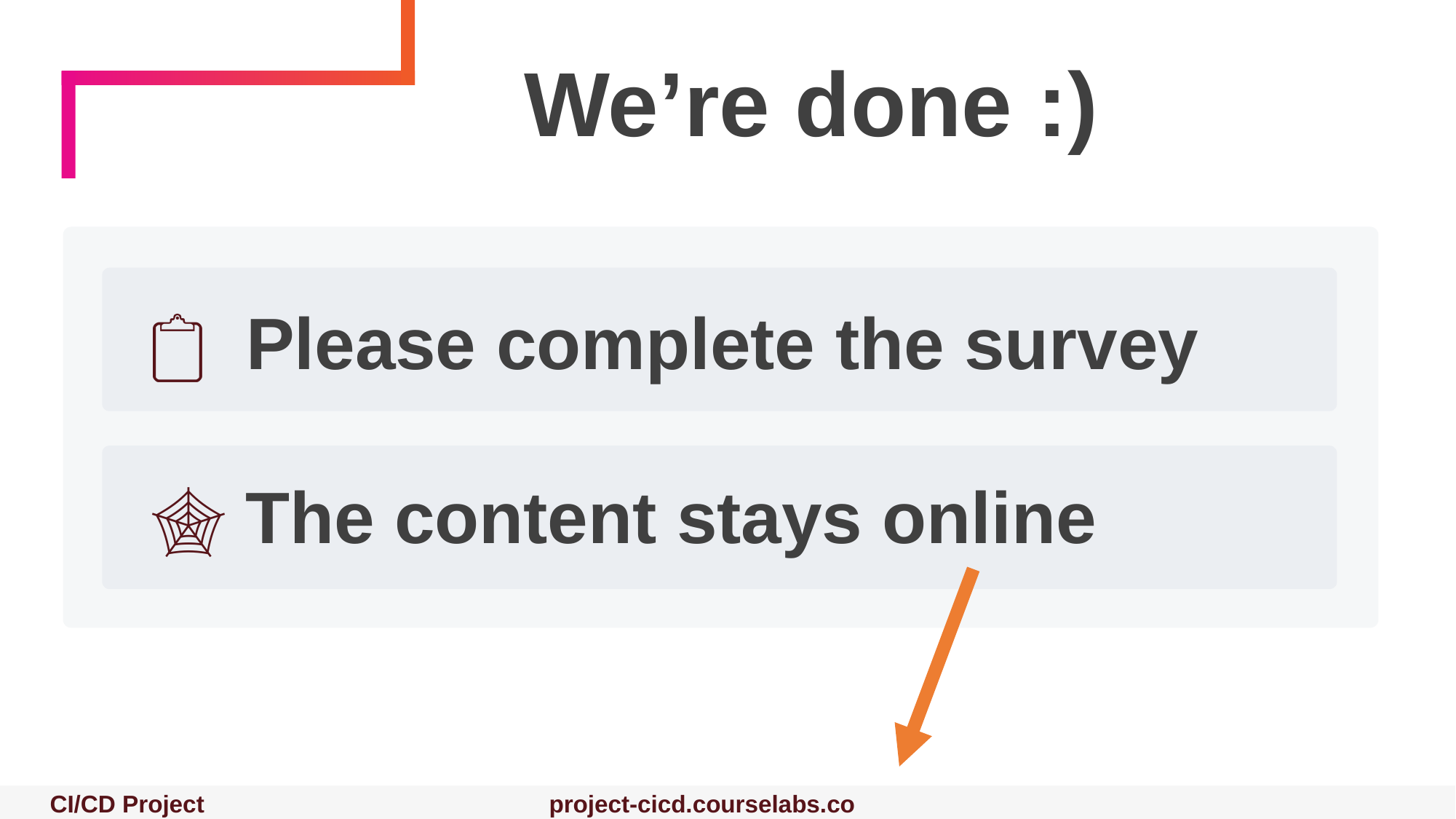

We’re done :)

📋  Please complete the survey

🕸 The content stays online